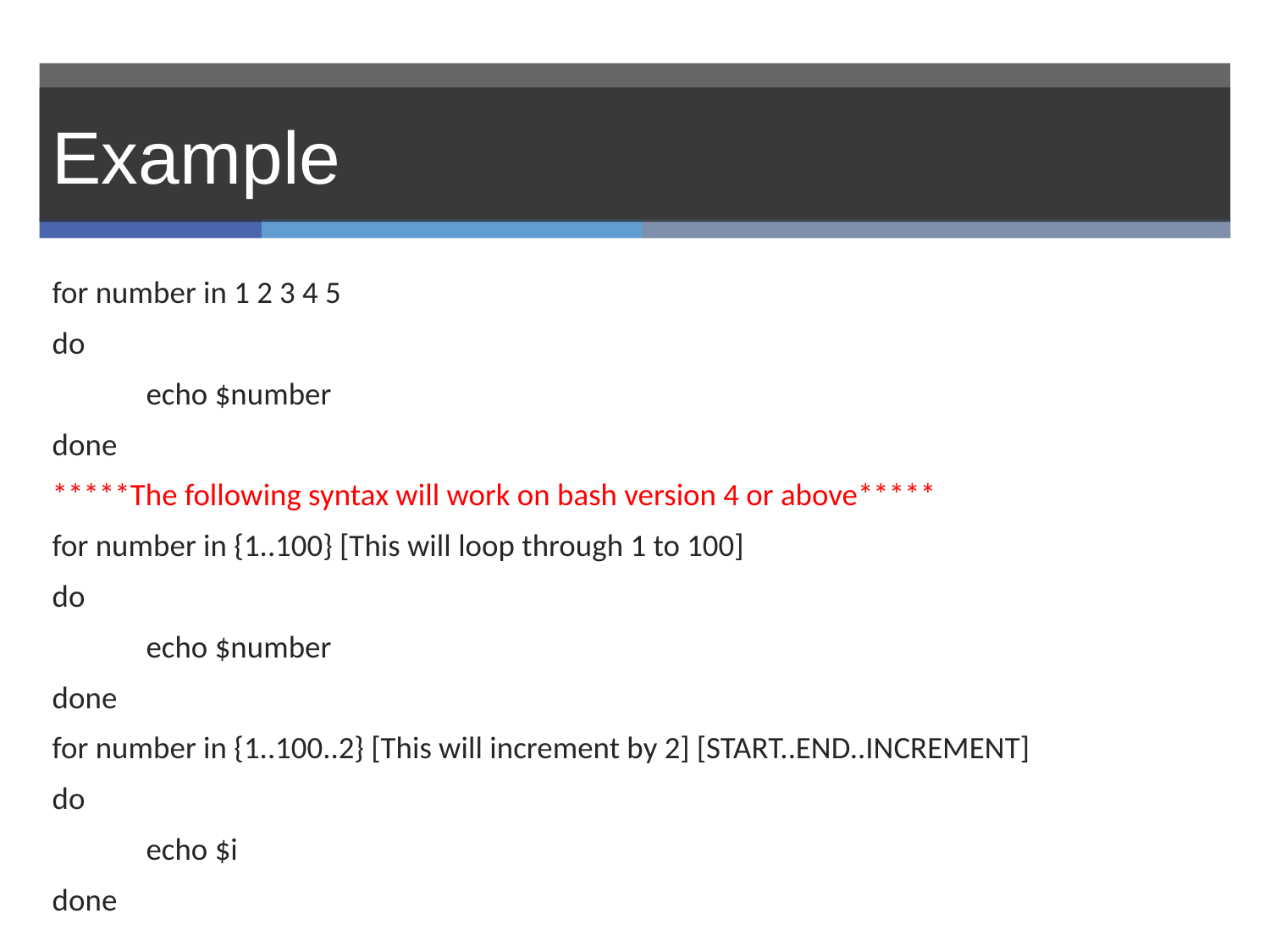

# Example
for number in 1 2 3 4 5
do
	echo $number
done
*****The following syntax will work on bash version 4 or above*****
for number in {1..100} [This will loop through 1 to 100]
do
	echo $number
done
for number in {1..100..2} [This will increment by 2] [START..END..INCREMENT]
do
	echo $i
done